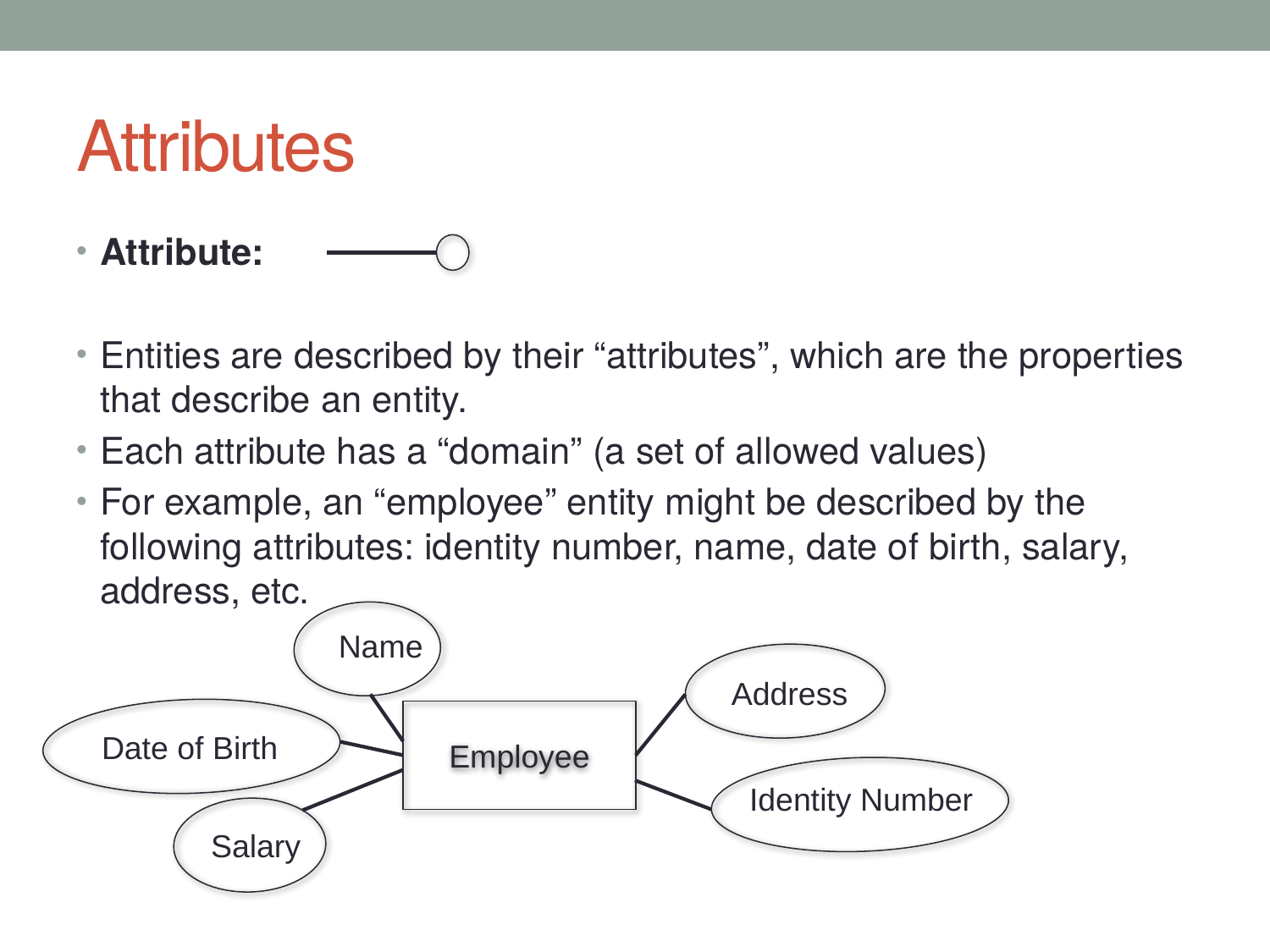

# Attributes
Attribute:

Entities are described by their “attributes”, which are the properties that describe an entity.
Each attribute has a “domain” (a set of allowed values)
For example, an “employee” entity might be described by the following attributes: identity number, name, date of birth, salary, address, etc.

Name

Address

Employee
Date of Birth

Identity Number

Salary